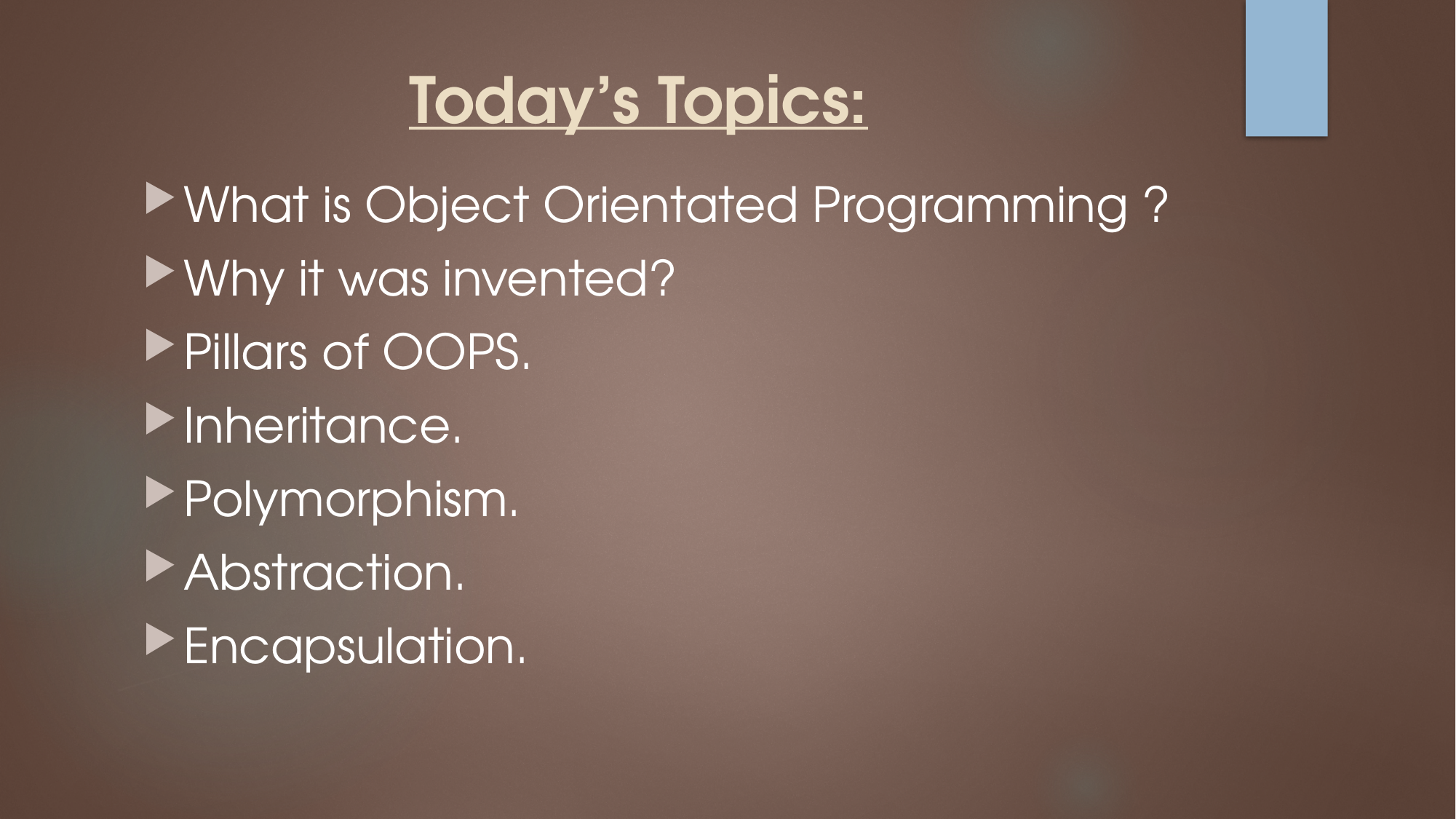

# Today’s Topics:
What is Object Orientated Programming ?
Why it was invented?
Pillars of OOPS.
Inheritance.
Polymorphism.
Abstraction.
Encapsulation.